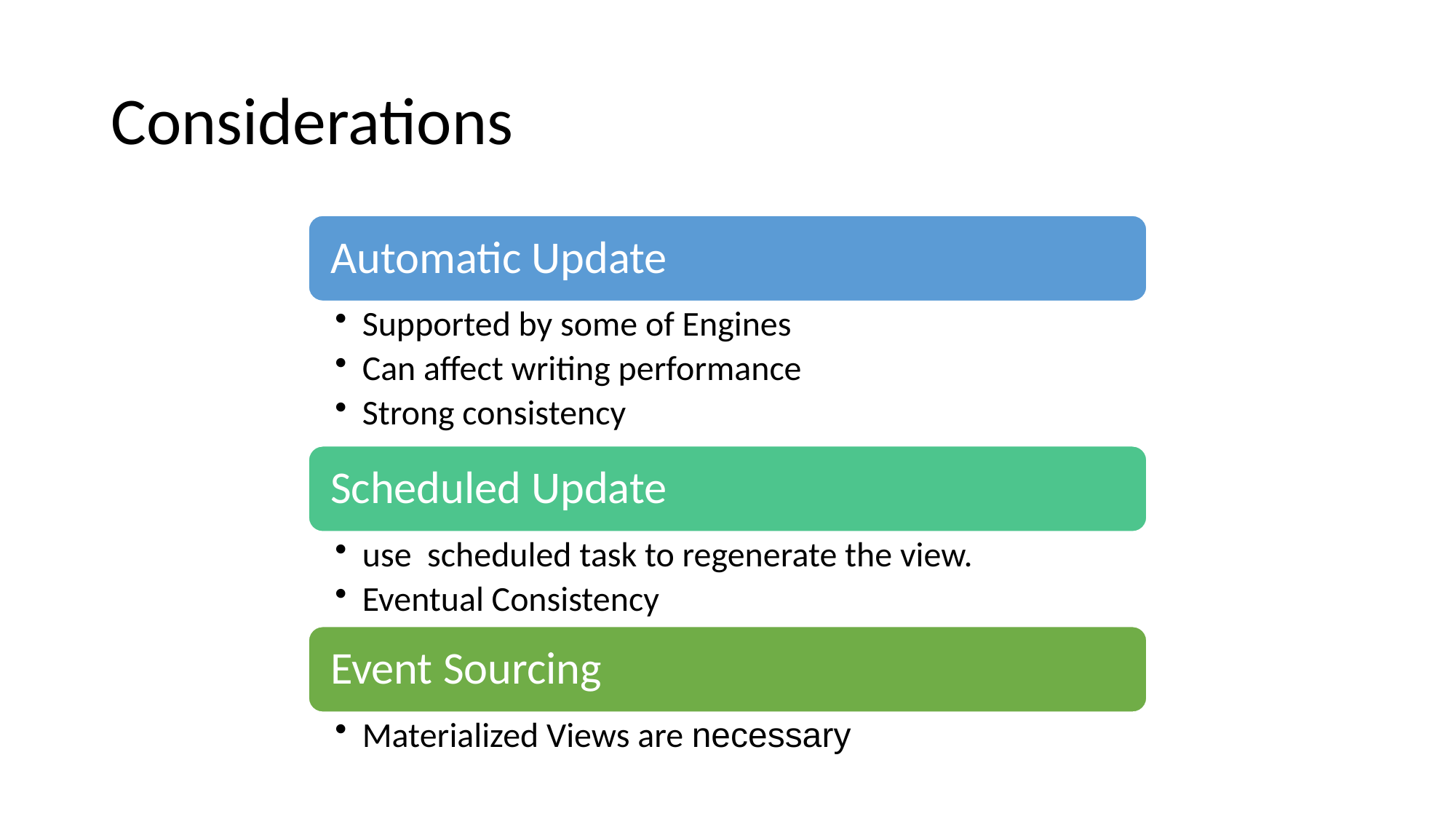

# Considerations
Automatic Update
Supported by some of Engines
Can affect writing performance
Strong consistency
Scheduled Update
use  scheduled task to regenerate the view.
Eventual Consistency
Event Sourcing
Materialized Views are necessary